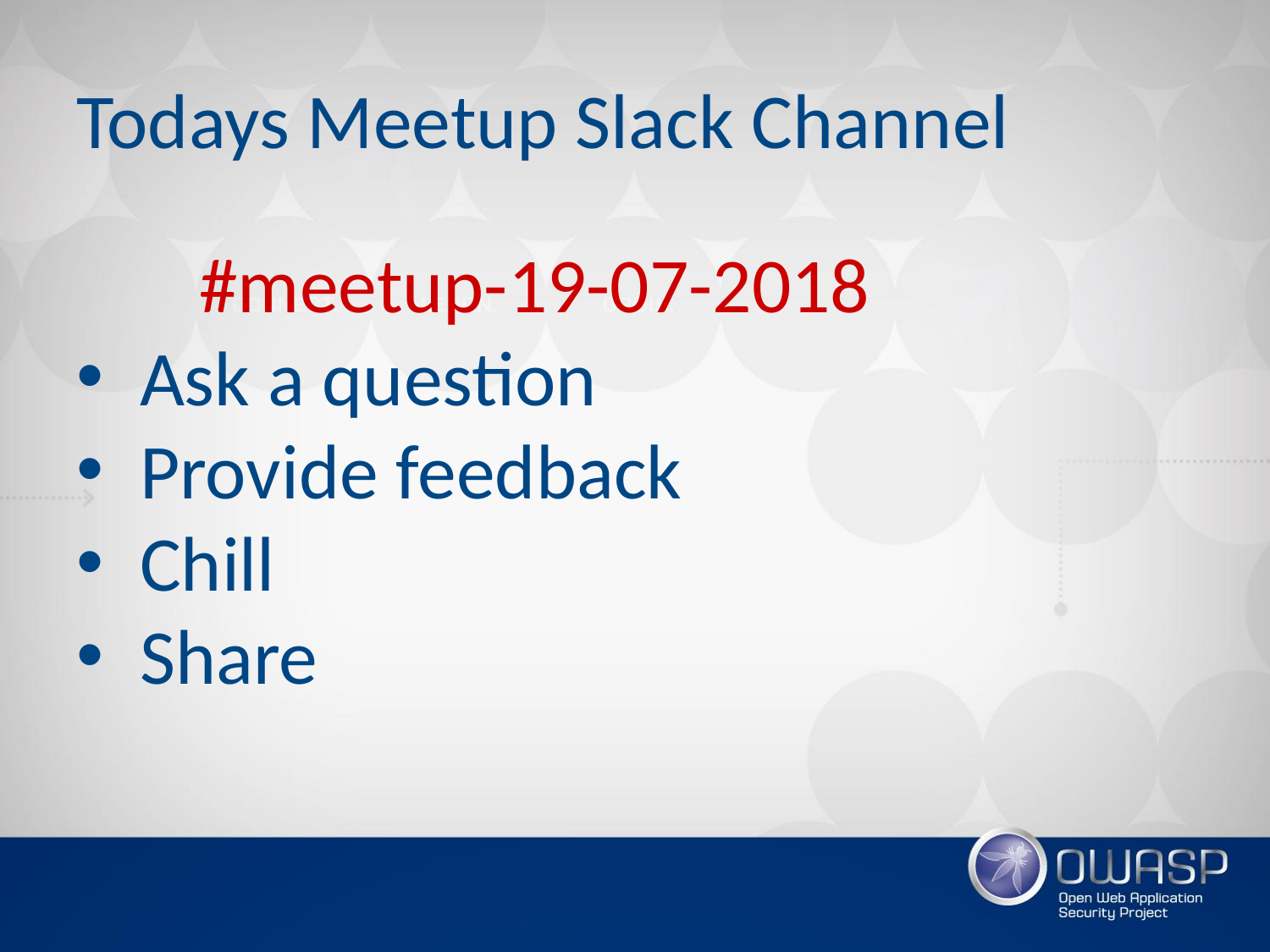

# Todays Meetup Slack Channel
       #meetup-19-07-2018
Ask a question
Provide feedback
Chill
Share